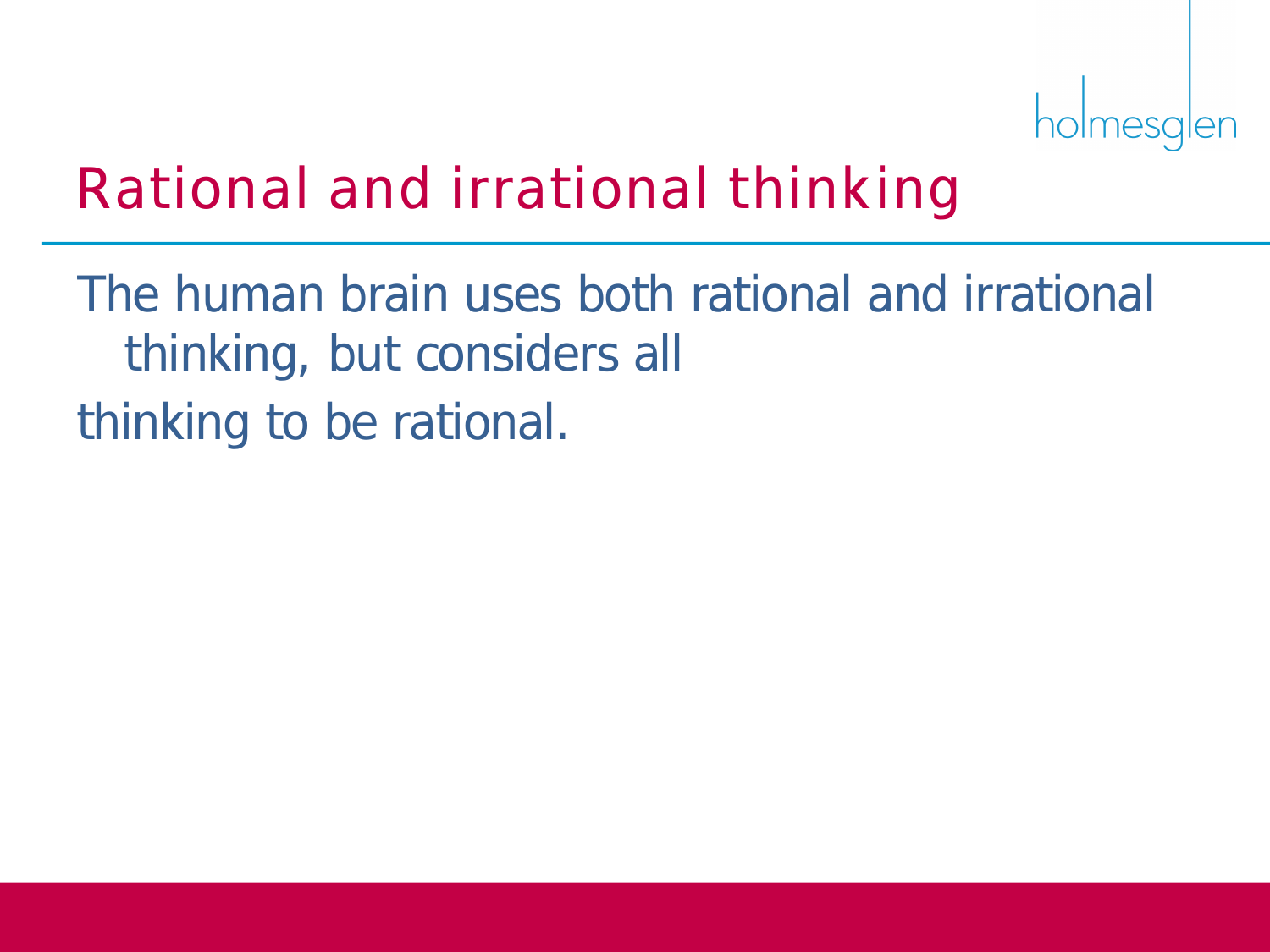

Rational and irrational thinking
The human brain uses both rational and irrational thinking, but considers all
thinking to be rational.